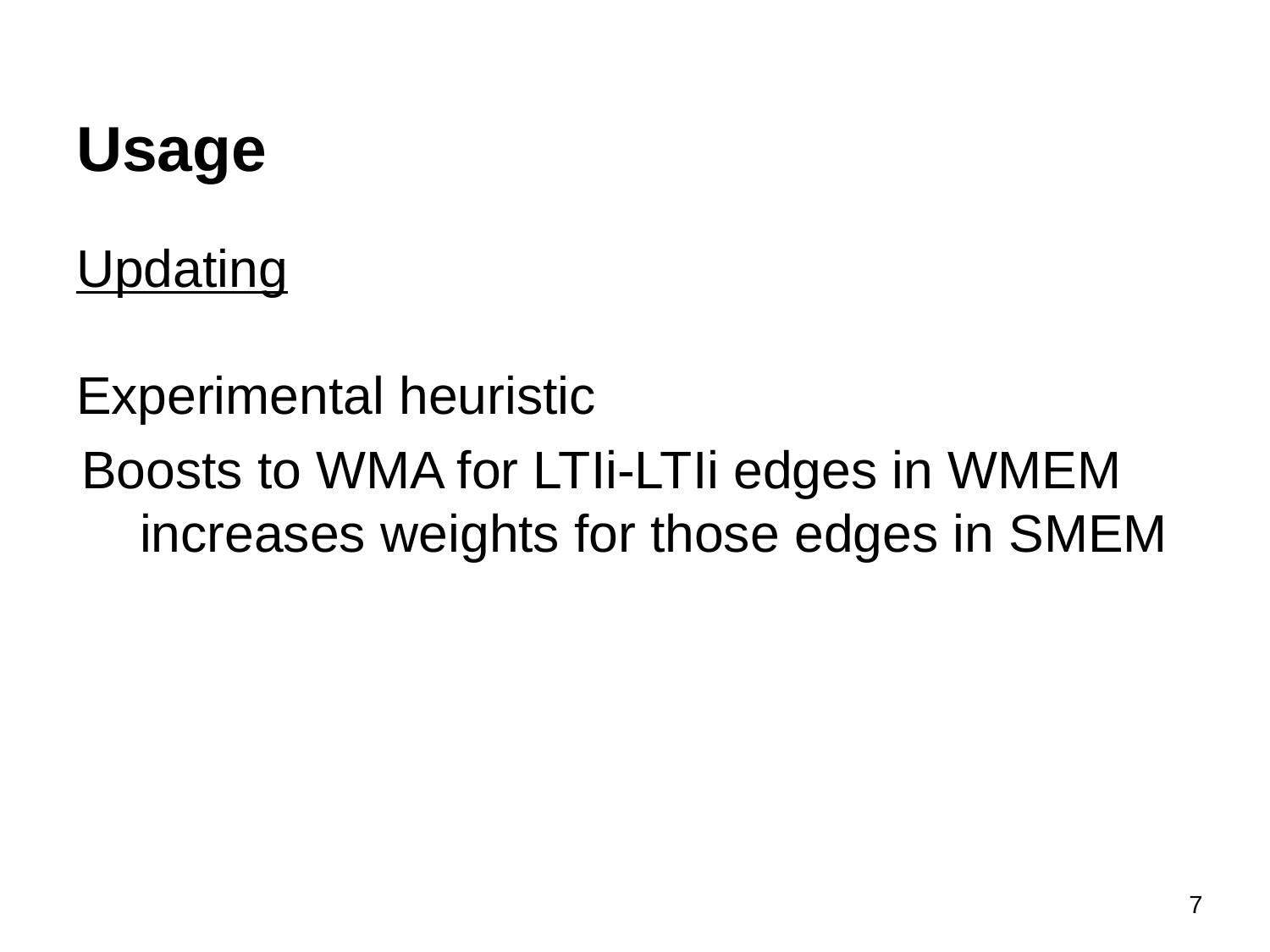

# Usage
Updating

Experimental heuristic
Boosts to WMA for LTIi-LTIi edges in WMEM increases weights for those edges in SMEM
7